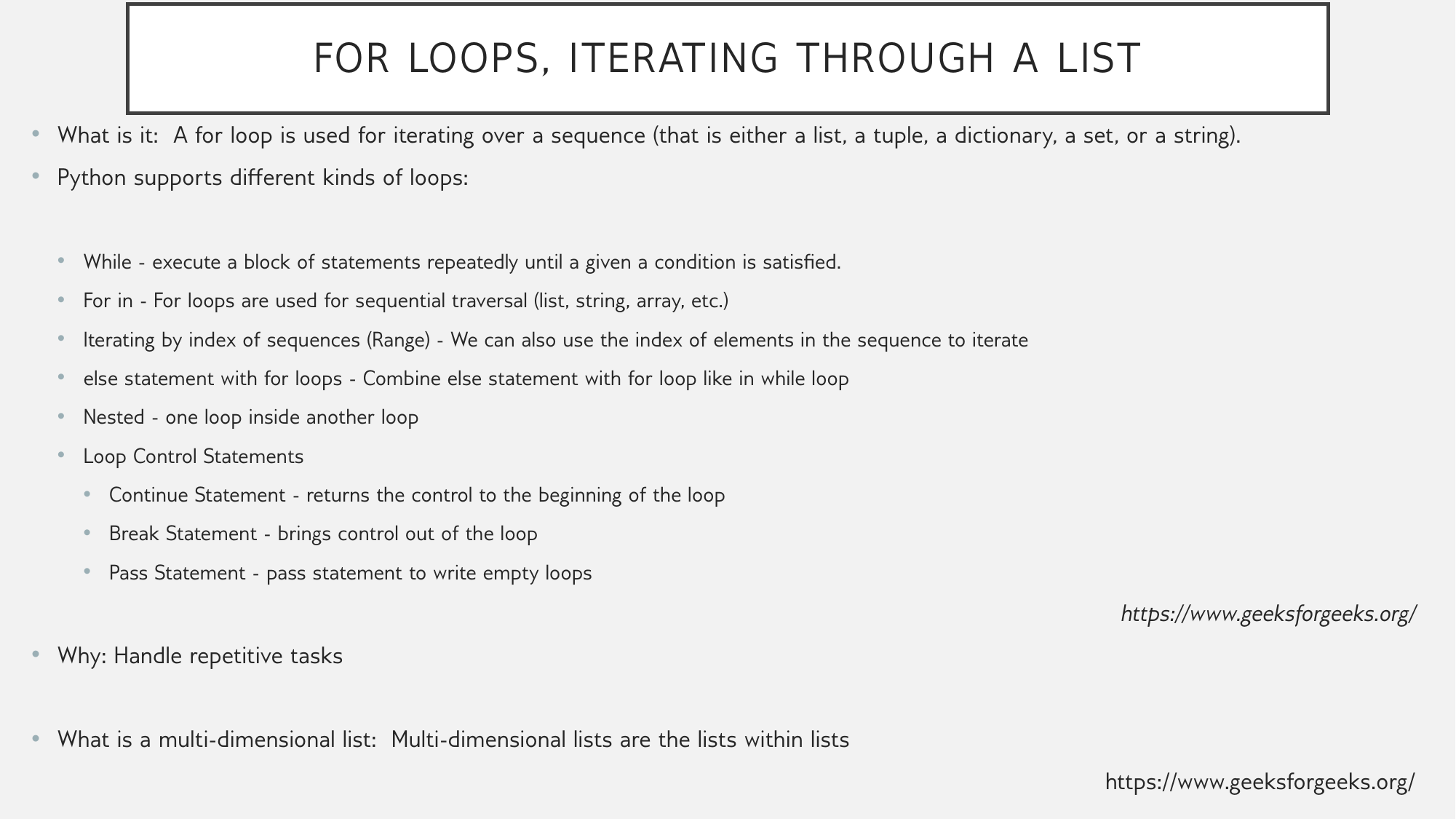

# For Loops, Iterating through a list
What is it:  A for loop is used for iterating over a sequence (that is either a list, a tuple, a dictionary, a set, or a string).
Python supports different kinds of loops:

While - execute a block of statements repeatedly until a given a condition is satisfied.
For in - For loops are used for sequential traversal (list, string, array, etc.)
Iterating by index of sequences (Range) - We can also use the index of elements in the sequence to iterate
else statement with for loops - Combine else statement with for loop like in while loop
Nested - one loop inside another loop
Loop Control Statements
Continue Statement - returns the control to the beginning of the loop
Break Statement - brings control out of the loop
Pass Statement - pass statement to write empty loops
https://www.geeksforgeeks.org/
Why: Handle repetitive tasks

What is a multi-dimensional list:  Multi-dimensional lists are the lists within lists
https://www.geeksforgeeks.org/